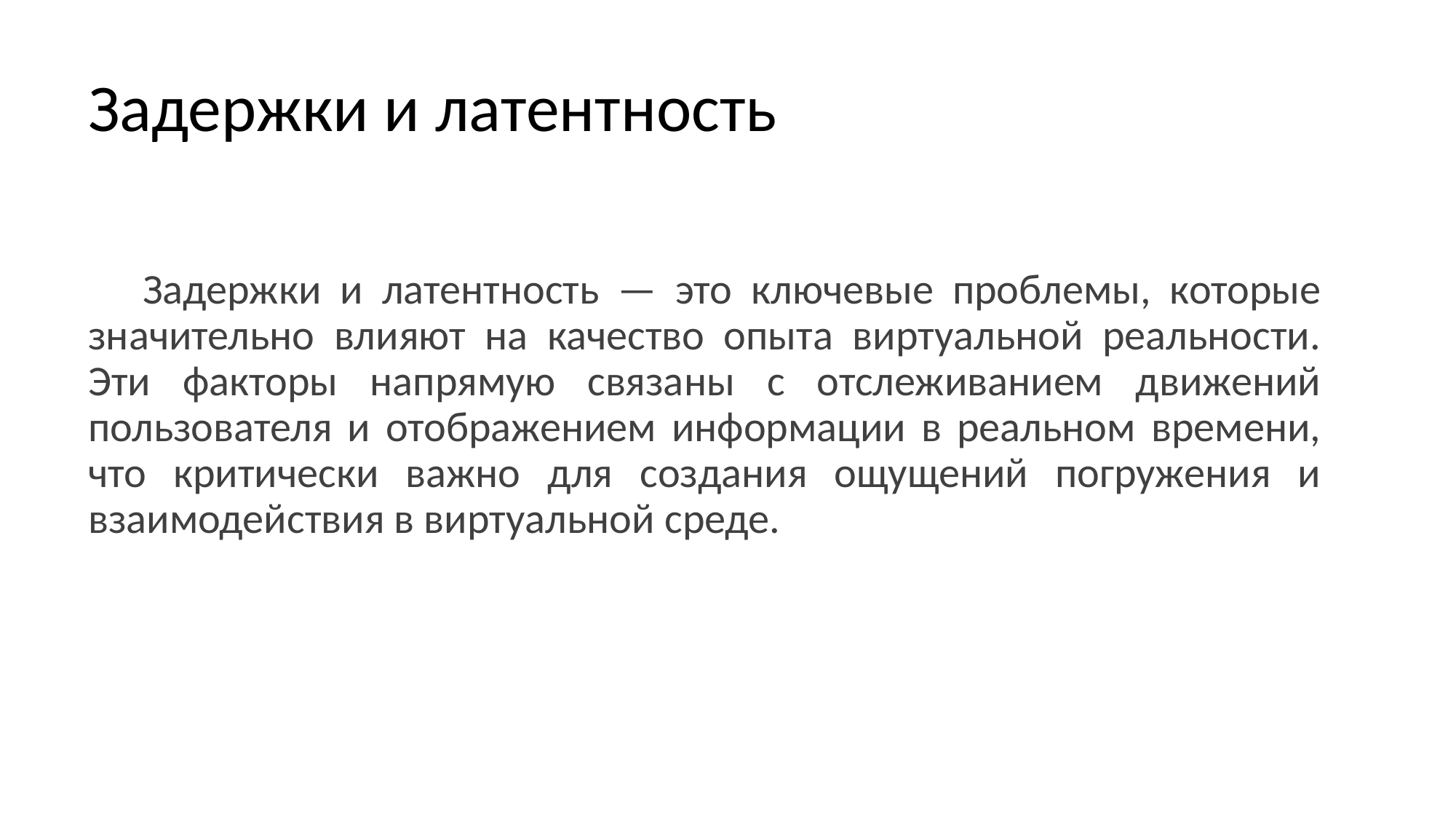

# Задержки и латентность
Задержки и латентность — это ключевые проблемы, которые значительно влияют на качество опыта виртуальной реальности. Эти факторы напрямую связаны с отслеживанием движений пользователя и отображением информации в реальном времени, что критически важно для создания ощущений погружения и взаимодействия в виртуальной среде.